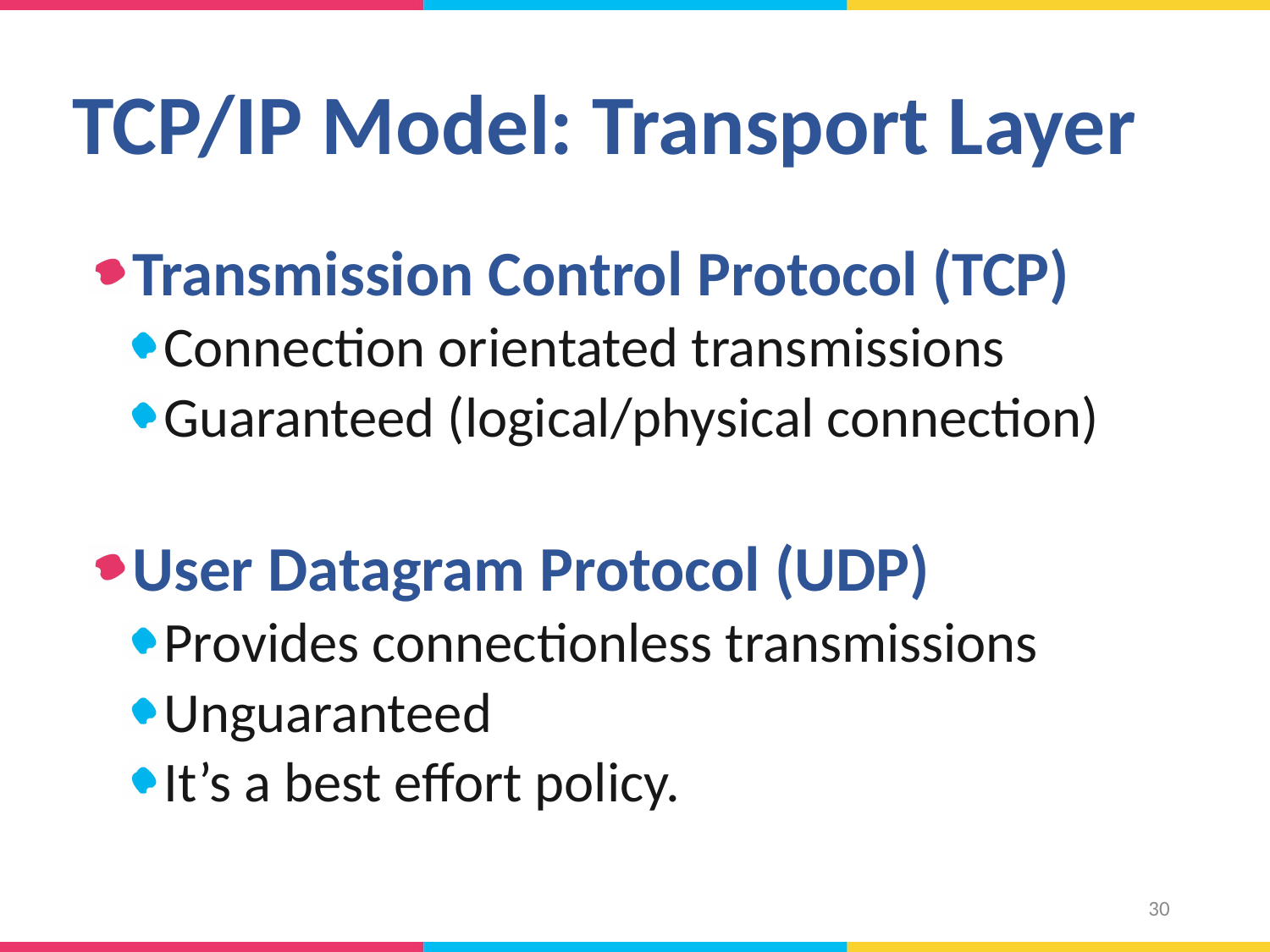

# TCP/IP Model: Transport Layer
Transmission Control Protocol (TCP)
Connection orientated transmissions
Guaranteed (logical/physical connection)

User Datagram Protocol (UDP)
Provides connectionless transmissions
Unguaranteed
It’s a best effort policy.

30